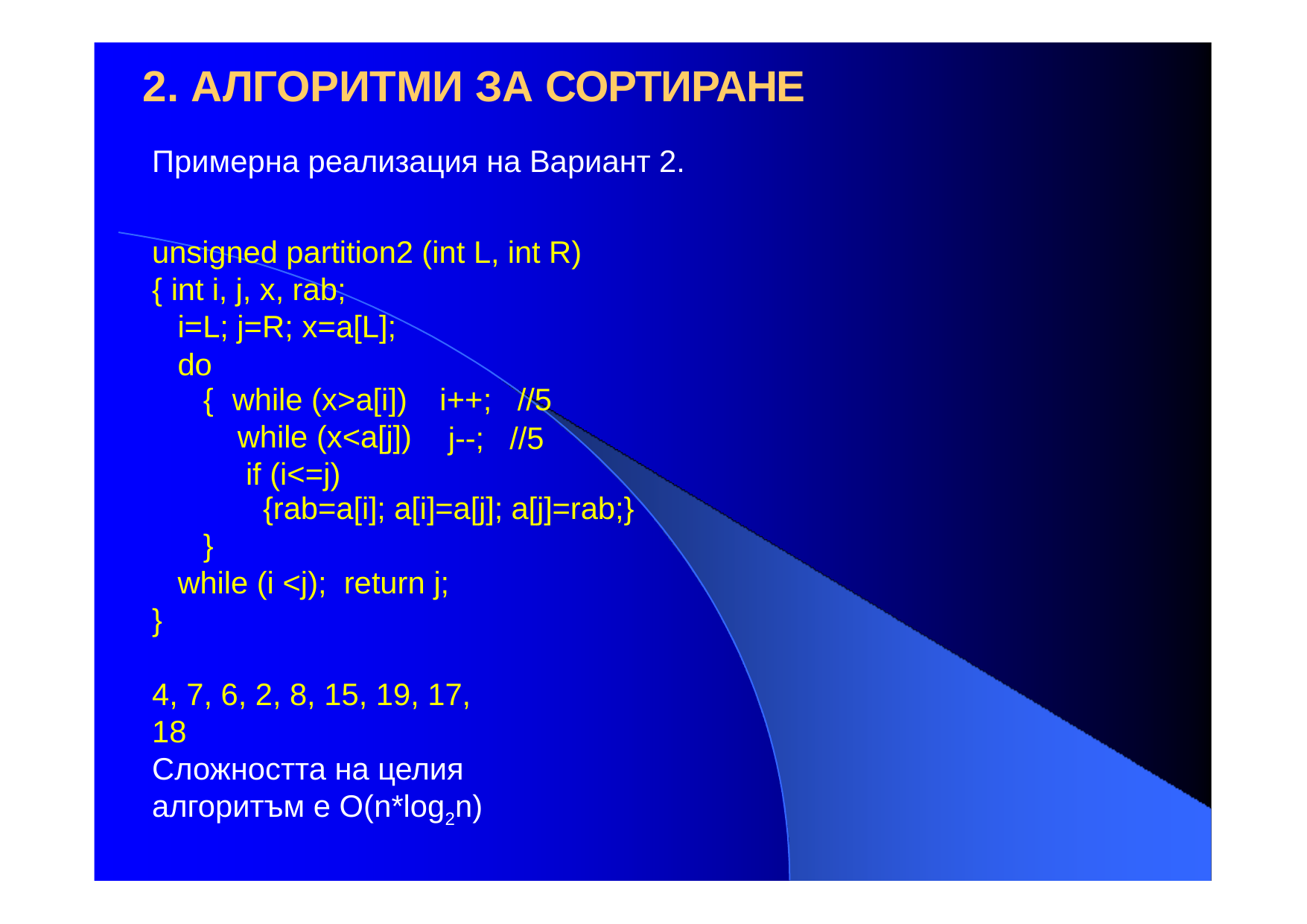

# 2. АЛГОРИТМИ ЗА СОРТИРАНЕ
Примерна реализация на Вариант 2.

unsigned partition2 (int L, int R)
{ int i, j, x, rab;
i=L; j=R; x=a[L];
do
{	while (x>a[i])
while (x<a[j])  if (i<=j)
i++;   //5
 j--;   //5
{rab=a[i]; a[i]=a[j]; a[j]=rab;}
}
while (i <j);  return j;
}

4, 7, 6, 2, 8, 15, 19, 17, 18
Сложността на целия алгоритъм е О(n*log2n)